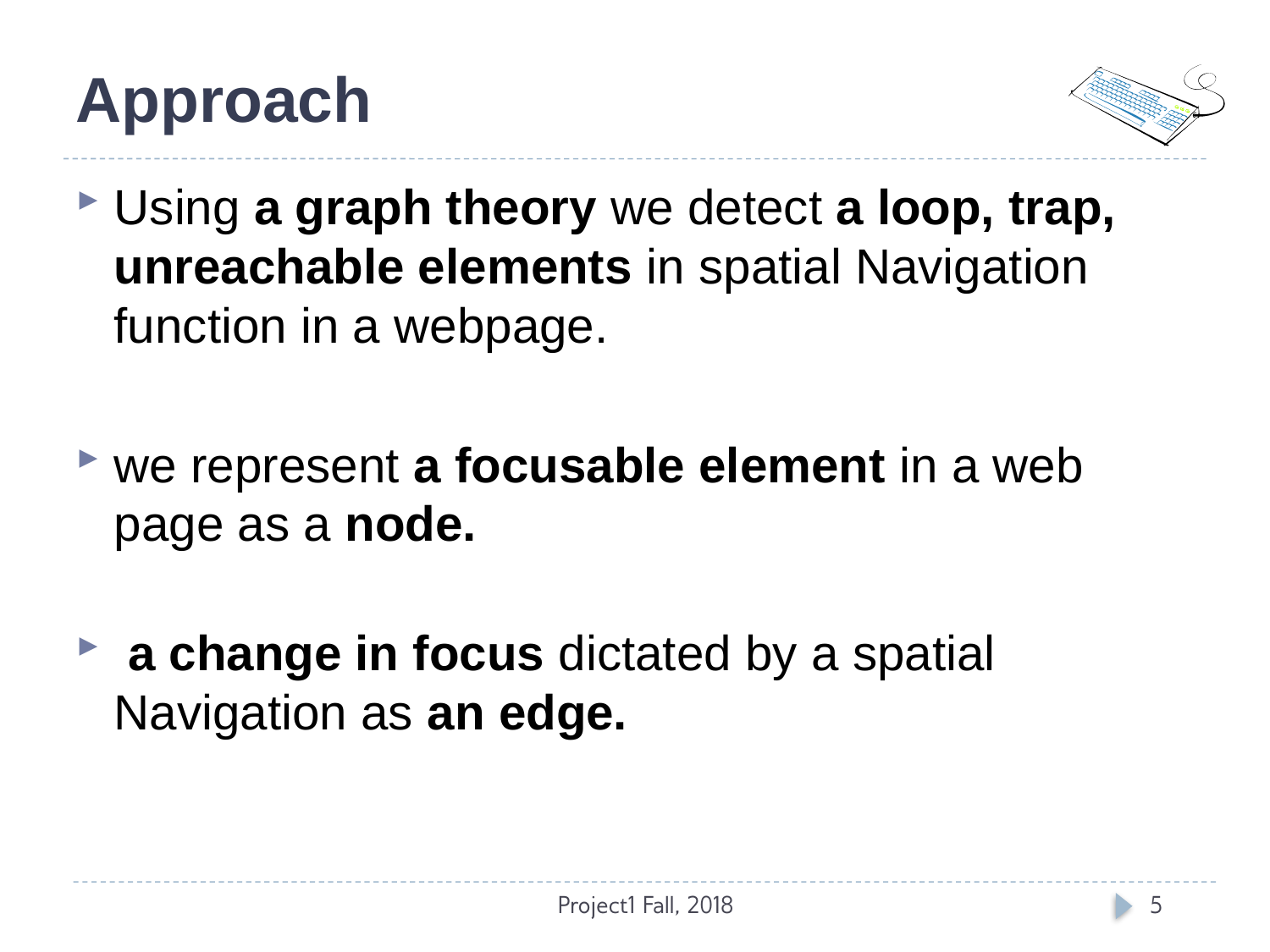

# Approach
Using a graph theory we detect a loop, trap, unreachable elements in spatial Navigation function in a webpage.

we represent a focusable element in a web page as a node.
 a change in focus dictated by a spatial Navigation as an edge.

Project1 Fall, 2018
5